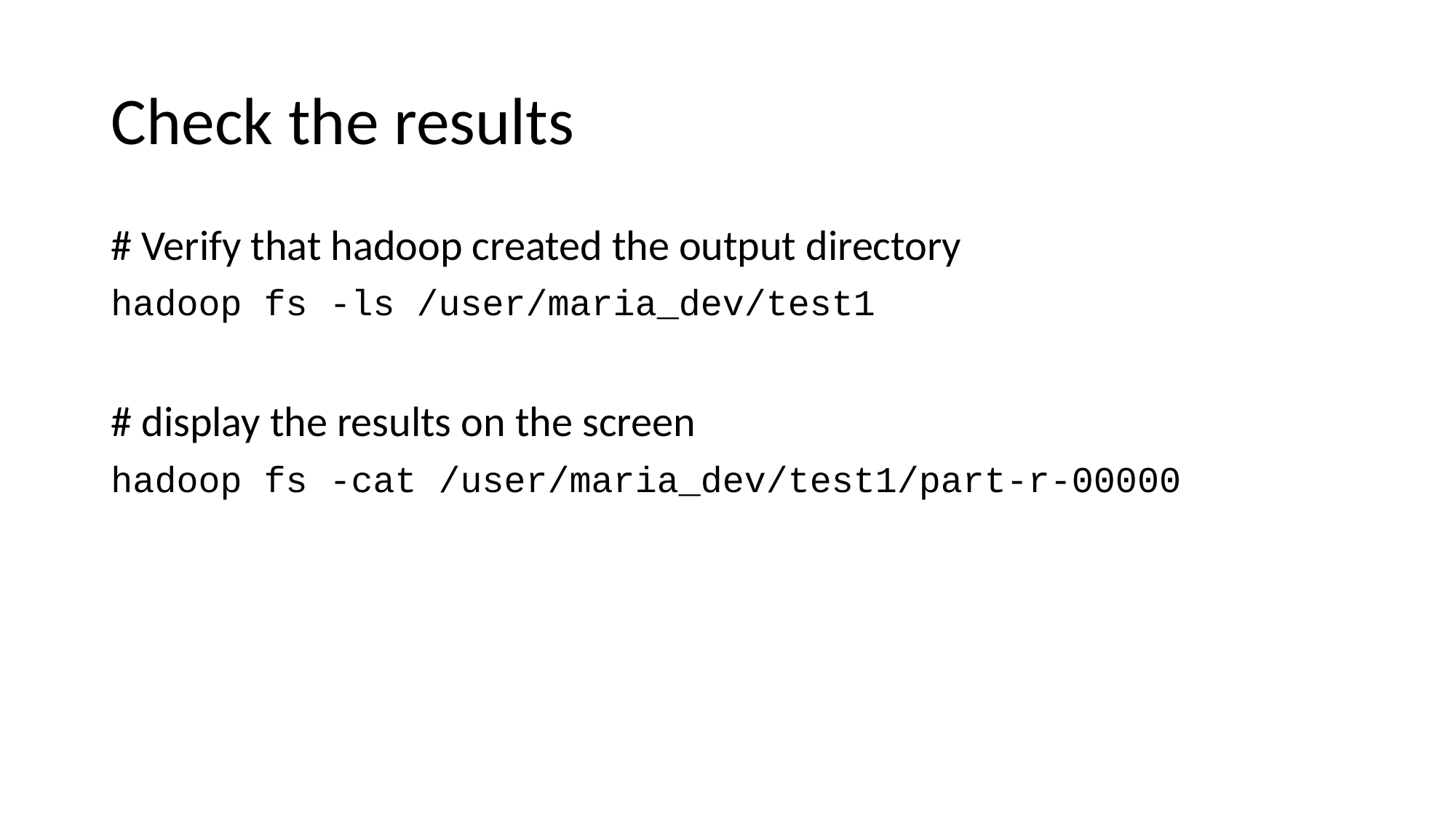

# Check the results
# Verify that hadoop created the output directory
hadoop fs -ls /user/maria_dev/test1

# display the results on the screen
hadoop fs -cat /user/maria_dev/test1/part-r-00000